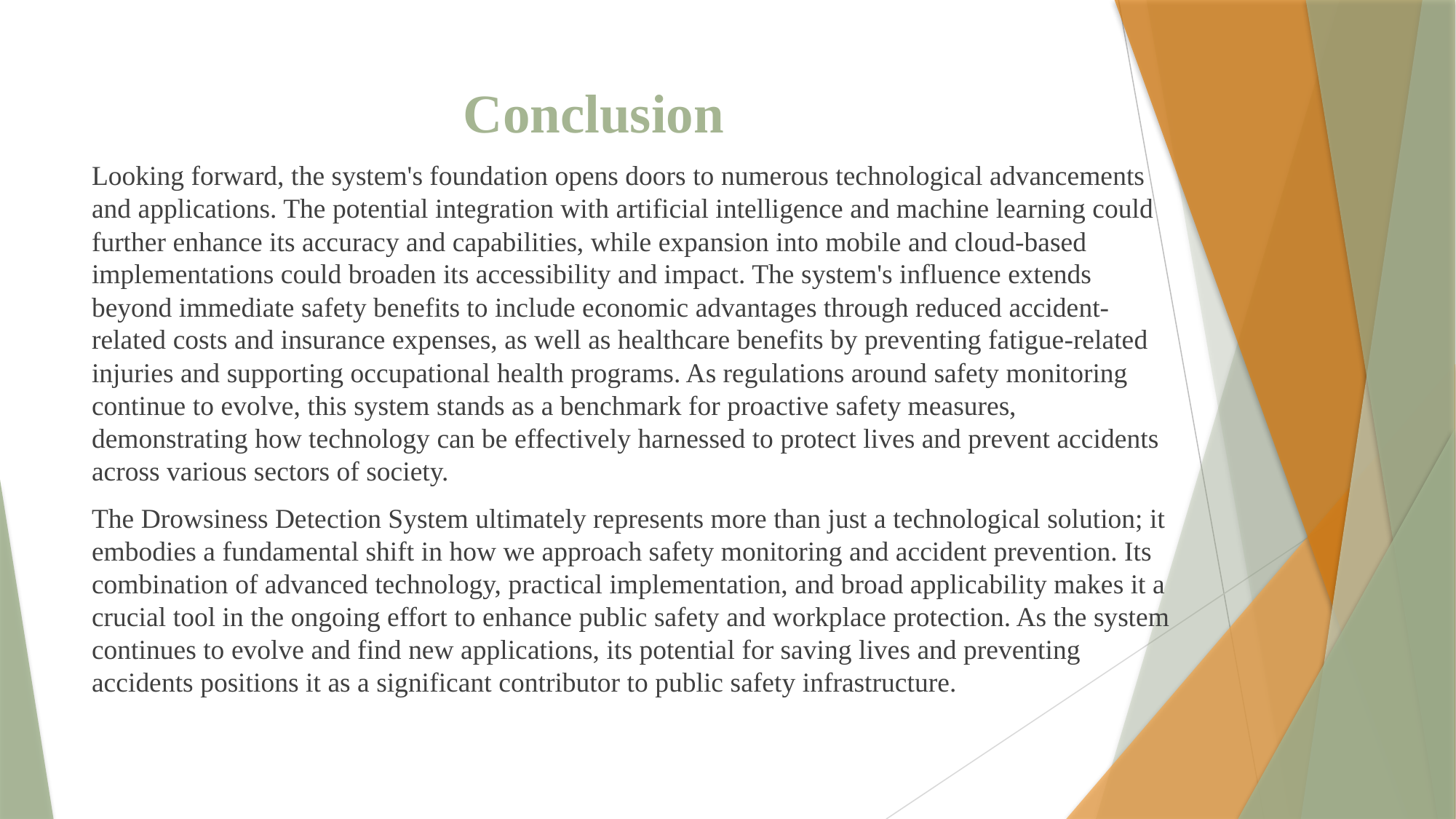

# Conclusion
Looking forward, the system's foundation opens doors to numerous technological advancements and applications. The potential integration with artificial intelligence and machine learning could further enhance its accuracy and capabilities, while expansion into mobile and cloud-based implementations could broaden its accessibility and impact. The system's influence extends beyond immediate safety benefits to include economic advantages through reduced accident-related costs and insurance expenses, as well as healthcare benefits by preventing fatigue-related injuries and supporting occupational health programs. As regulations around safety monitoring continue to evolve, this system stands as a benchmark for proactive safety measures, demonstrating how technology can be effectively harnessed to protect lives and prevent accidents across various sectors of society.
The Drowsiness Detection System ultimately represents more than just a technological solution; it embodies a fundamental shift in how we approach safety monitoring and accident prevention. Its combination of advanced technology, practical implementation, and broad applicability makes it a crucial tool in the ongoing effort to enhance public safety and workplace protection. As the system continues to evolve and find new applications, its potential for saving lives and preventing accidents positions it as a significant contributor to public safety infrastructure.